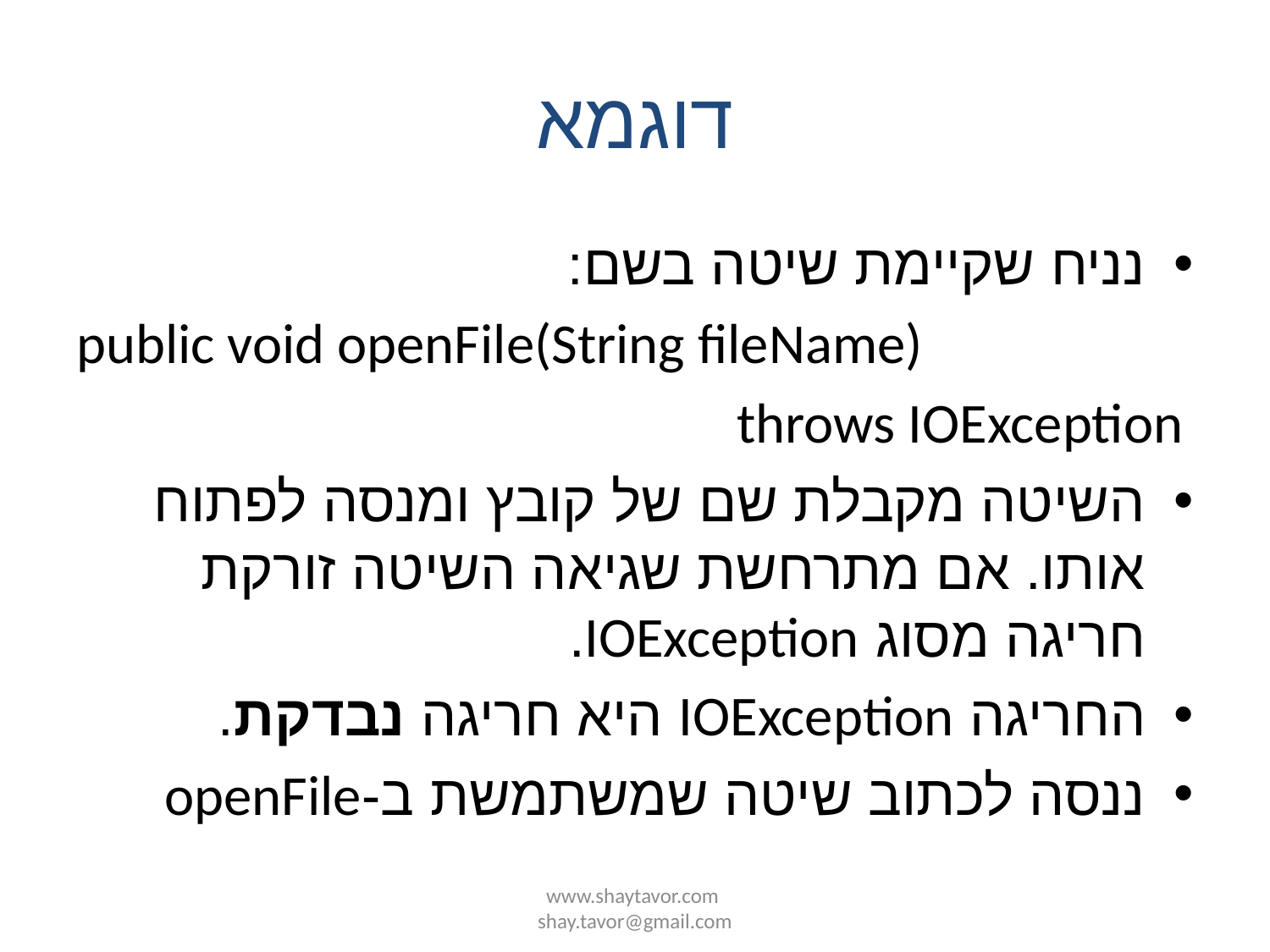

# דוגמא
נניח שקיימת שיטה בשם:
public void openFile(String fileName)
					  throws IOException
השיטה מקבלת שם של קובץ ומנסה לפתוח אותו. אם מתרחשת שגיאה השיטה זורקת חריגה מסוג IOException.
החריגה IOException היא חריגה נבדקת.
ננסה לכתוב שיטה שמשתמשת ב-openFile

www.shaytavor.com  shay.tavor@gmail.com